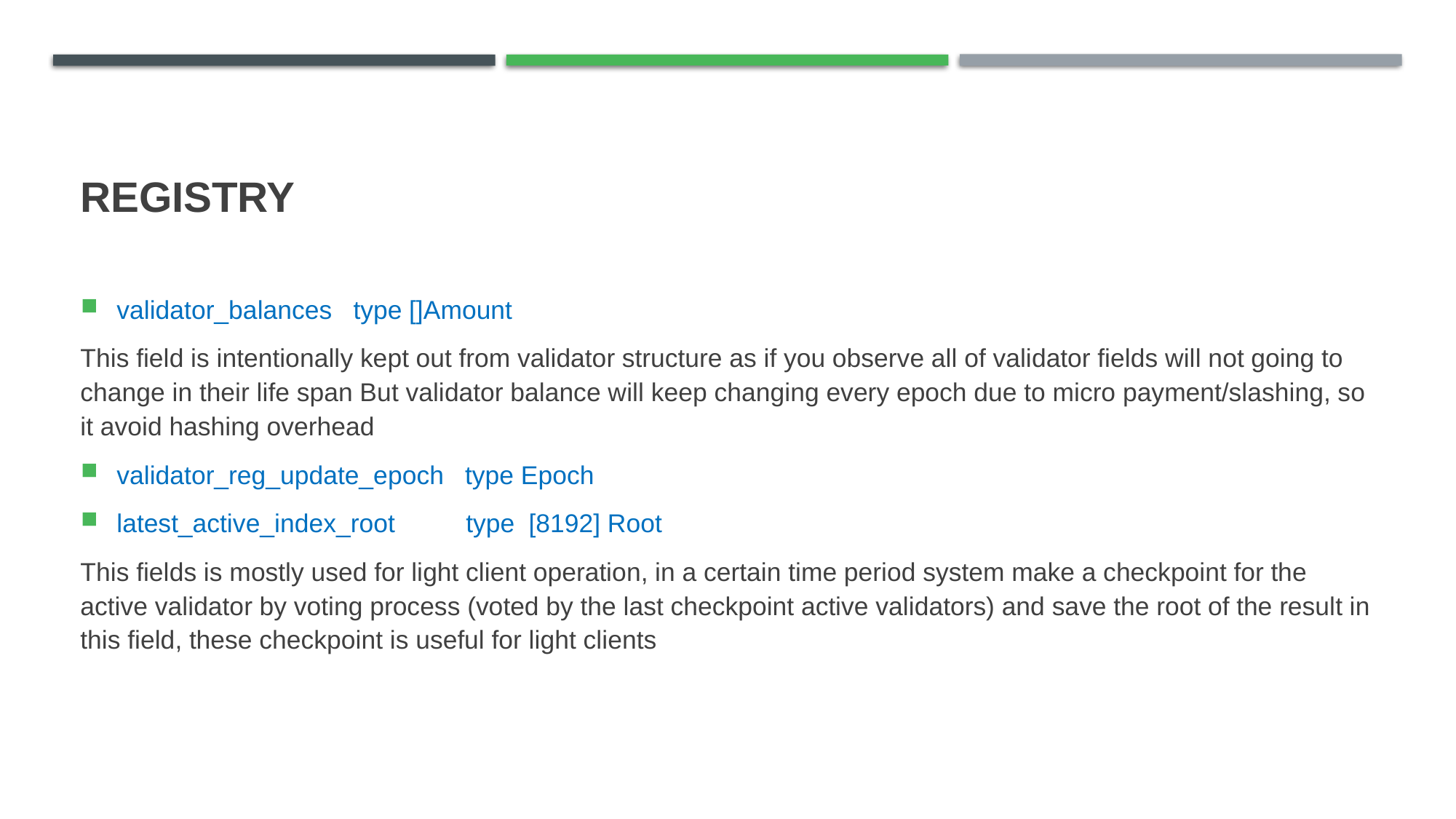

# Registry
validator_balances   type []Amount
This field is intentionally kept out from validator structure as if you observe all of validator fields will not going to change in their life span But validator balance will keep changing every epoch due to micro payment/slashing, so it avoid hashing overhead
validator_reg_update_epoch   type Epoch
latest_active_index_root          type  [8192] Root
This fields is mostly used for light client operation, in a certain time period system make a checkpoint for the active validator by voting process (voted by the last checkpoint active validators) and save the root of the result in this field, these checkpoint is useful for light clients